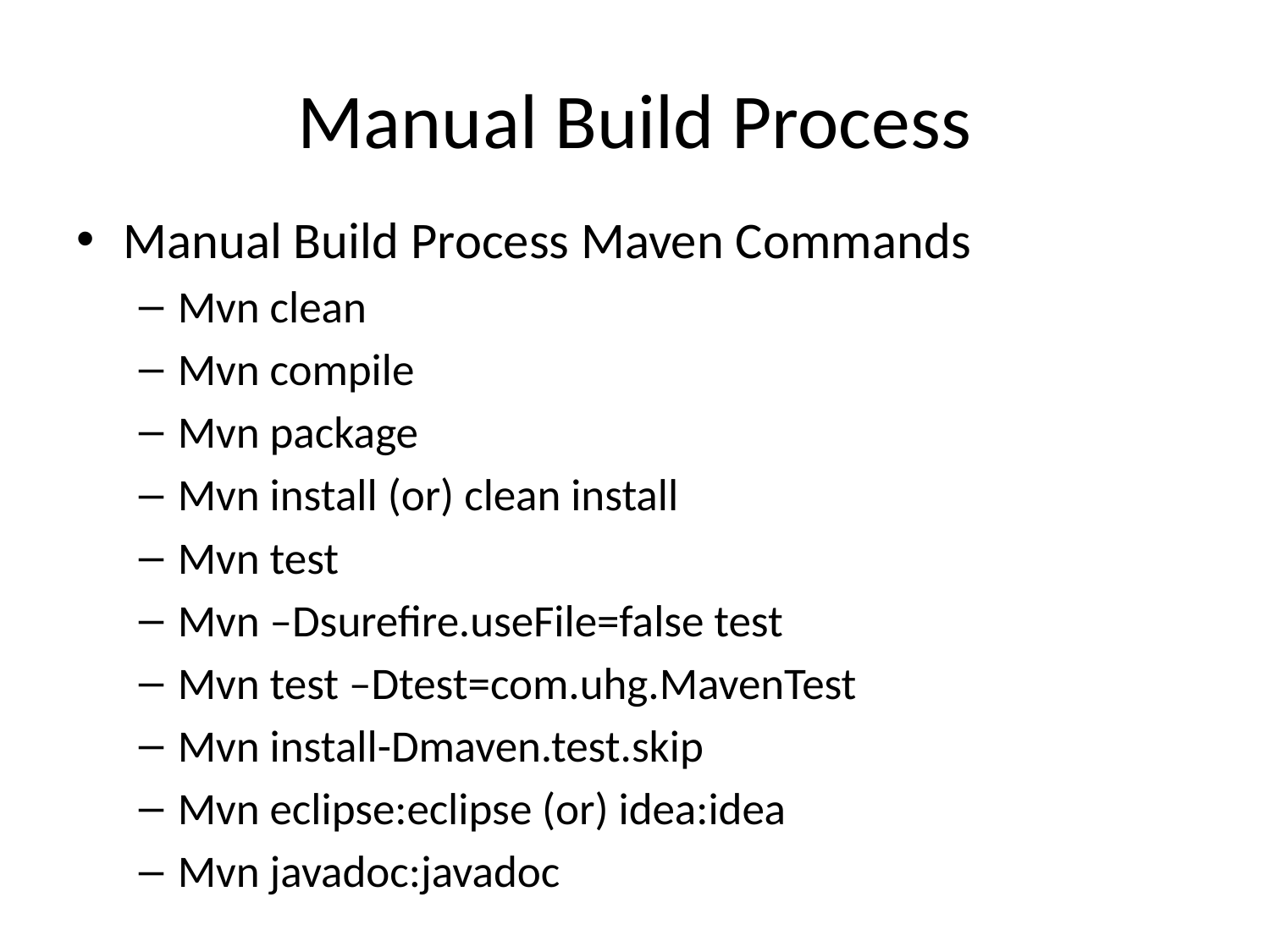

# Manual Build Process
Manual Build Process Maven Commands
Mvn clean
Mvn compile
Mvn package
Mvn install (or) clean install
Mvn test
Mvn –Dsurefire.useFile=false test
Mvn test –Dtest=com.uhg.MavenTest
Mvn install-Dmaven.test.skip
Mvn eclipse:eclipse (or) idea:idea
Mvn javadoc:javadoc